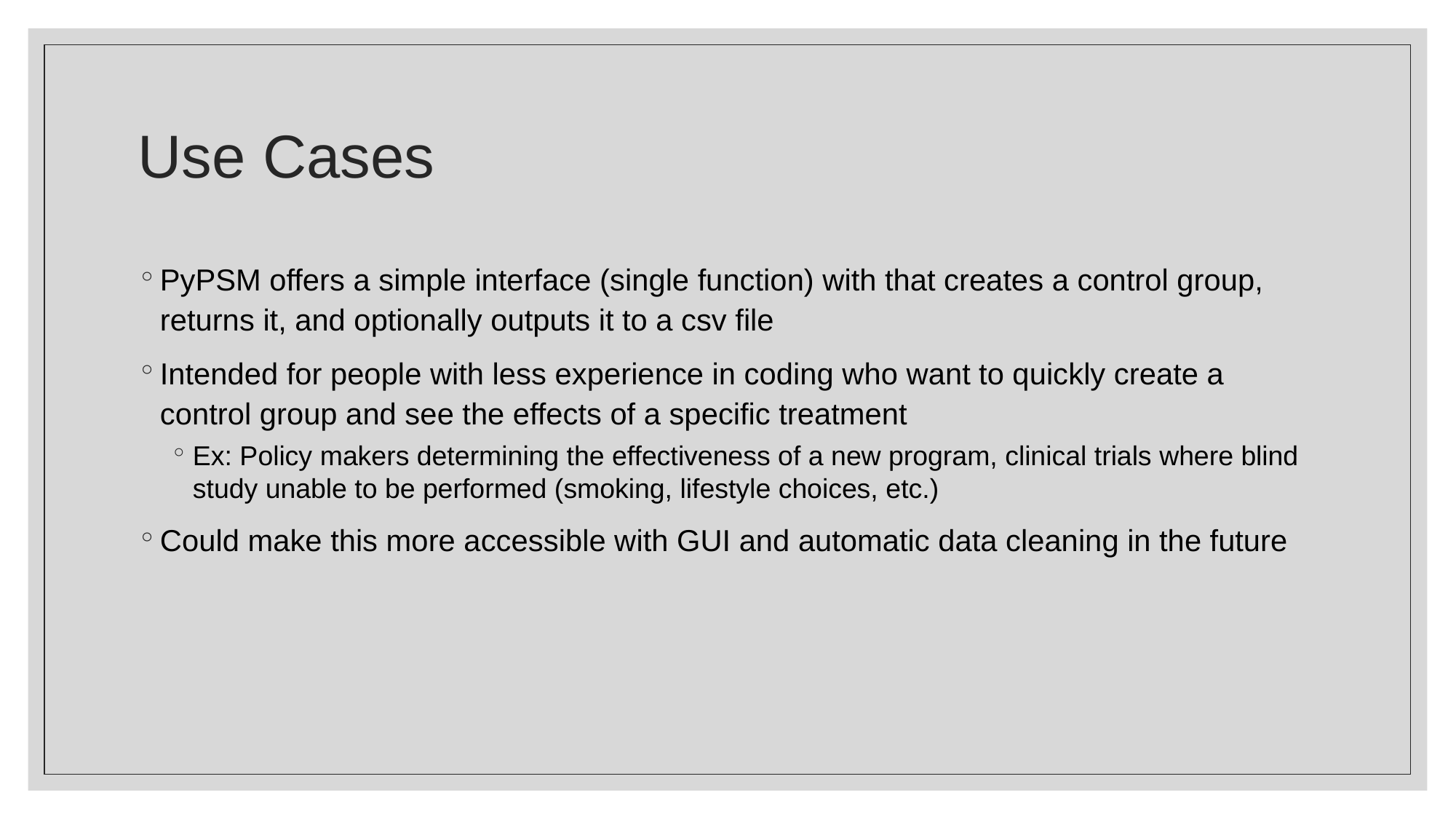

# Use Cases
PyPSM offers a simple interface (single function) with that creates a control group, returns it, and optionally outputs it to a csv file
Intended for people with less experience in coding who want to quickly create a control group and see the effects of a specific treatment
Ex: Policy makers determining the effectiveness of a new program, clinical trials where blind study unable to be performed (smoking, lifestyle choices, etc.)
Could make this more accessible with GUI and automatic data cleaning in the future